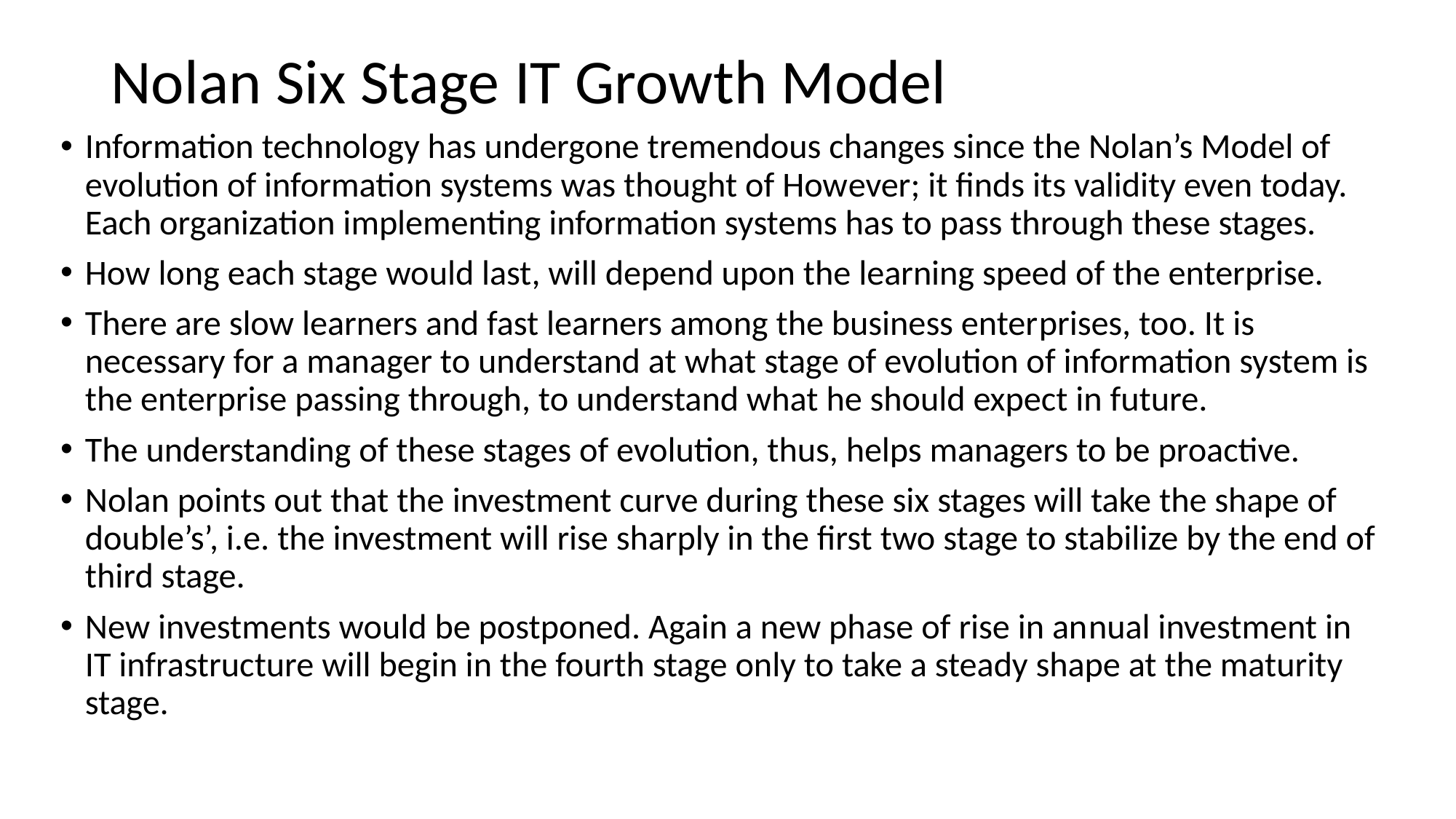

# Nolan Six Stage IT Growth Model
Information technology has undergone tremendous changes since the Nolan’s Model of evolution of information systems was thought of How­ever; it finds its validity even today. Each organization implementing information systems has to pass through these stages.
How long each stage would last, will depend upon the learning speed of the enterprise.
There are slow learners and fast learners among the business enter­prises, too. It is necessary for a manager to understand at what stage of evolution of information system is the enterprise passing through, to understand what he should expect in future.
The understanding of these stages of evolution, thus, helps managers to be proactive.
Nolan points out that the investment curve during these six stages will take the shape of double’s’, i.e. the investment will rise sharply in the first two stage to stabilize by the end of third stage.
New investments would be postponed. Again a new phase of rise in an­nual investment in IT infrastructure will begin in the fourth stage only to take a steady shape at the maturity stage.